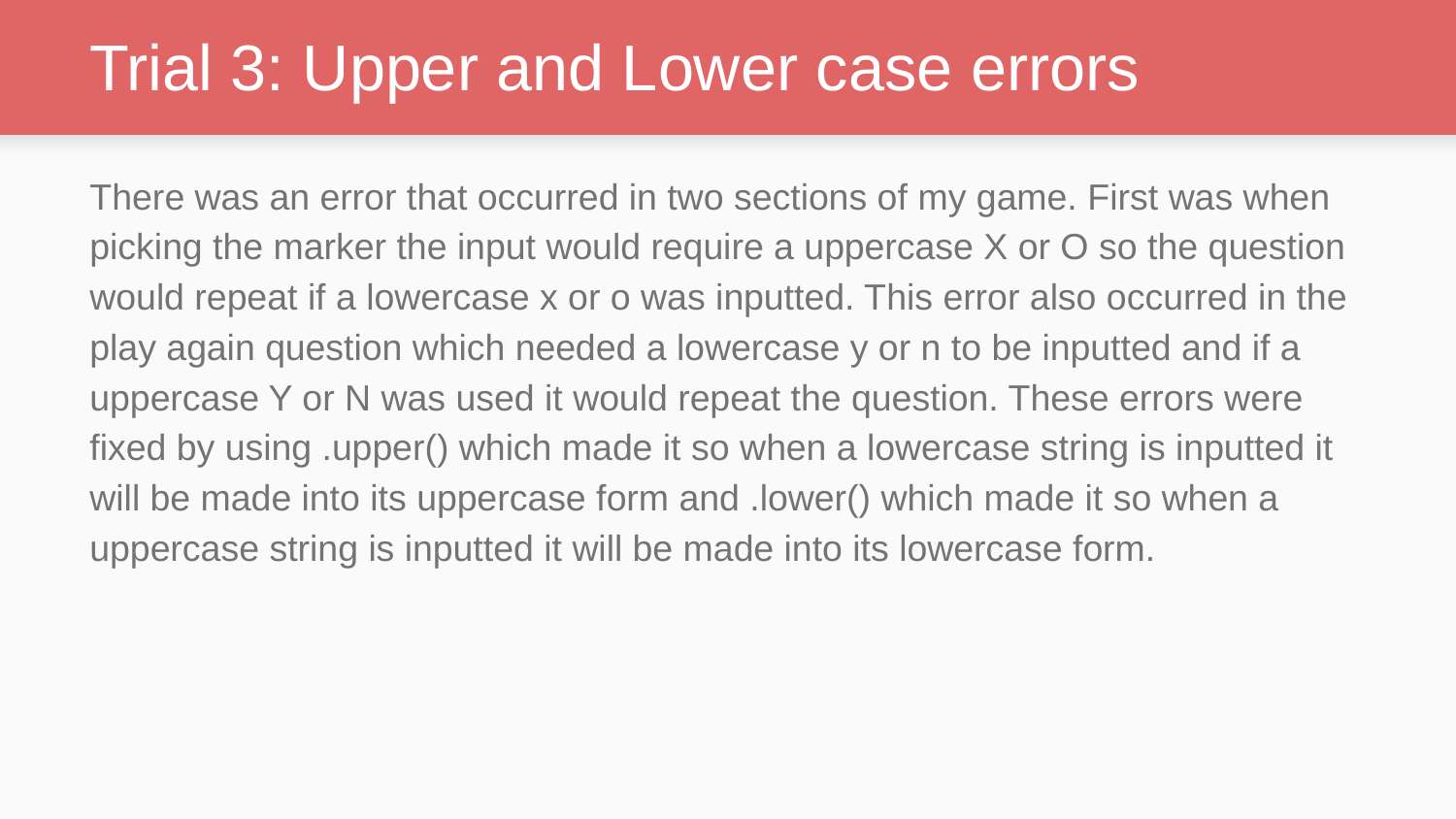

# Trial 3: Upper and Lower case errors
There was an error that occurred in two sections of my game. First was when picking the marker the input would require a uppercase X or O so the question would repeat if a lowercase x or o was inputted. This error also occurred in the play again question which needed a lowercase y or n to be inputted and if a uppercase Y or N was used it would repeat the question. These errors were fixed by using .upper() which made it so when a lowercase string is inputted it will be made into its uppercase form and .lower() which made it so when a uppercase string is inputted it will be made into its lowercase form.